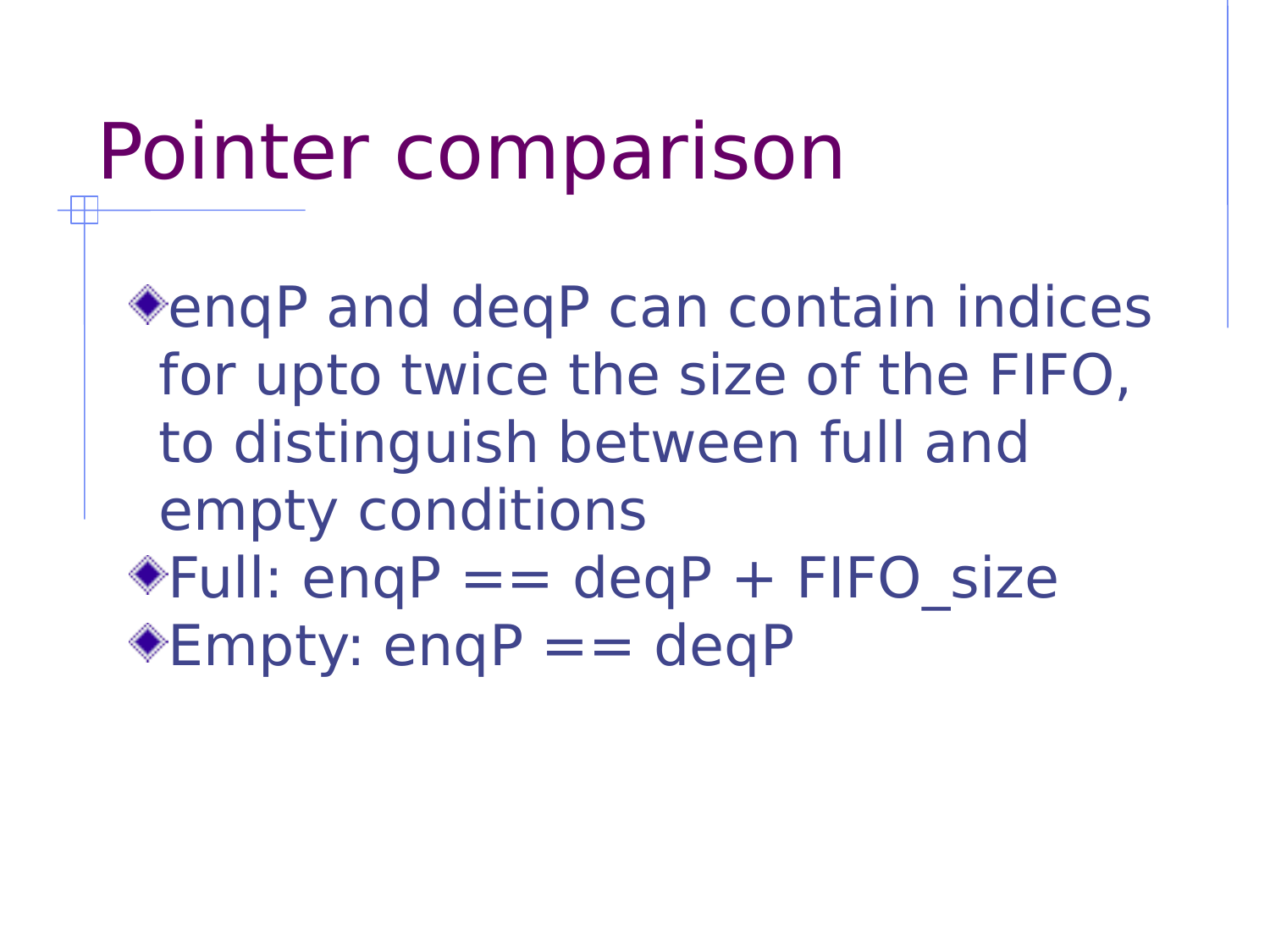

February 27, 2013
http://csg.csail.mit.edu/6.375
L07-15
Pointer comparison
enqP and deqP can contain indices for upto twice the size of the FIFO, to distinguish between full and empty conditions
Full: enqP == deqP + FIFO_size
Empty: enqP == deqP